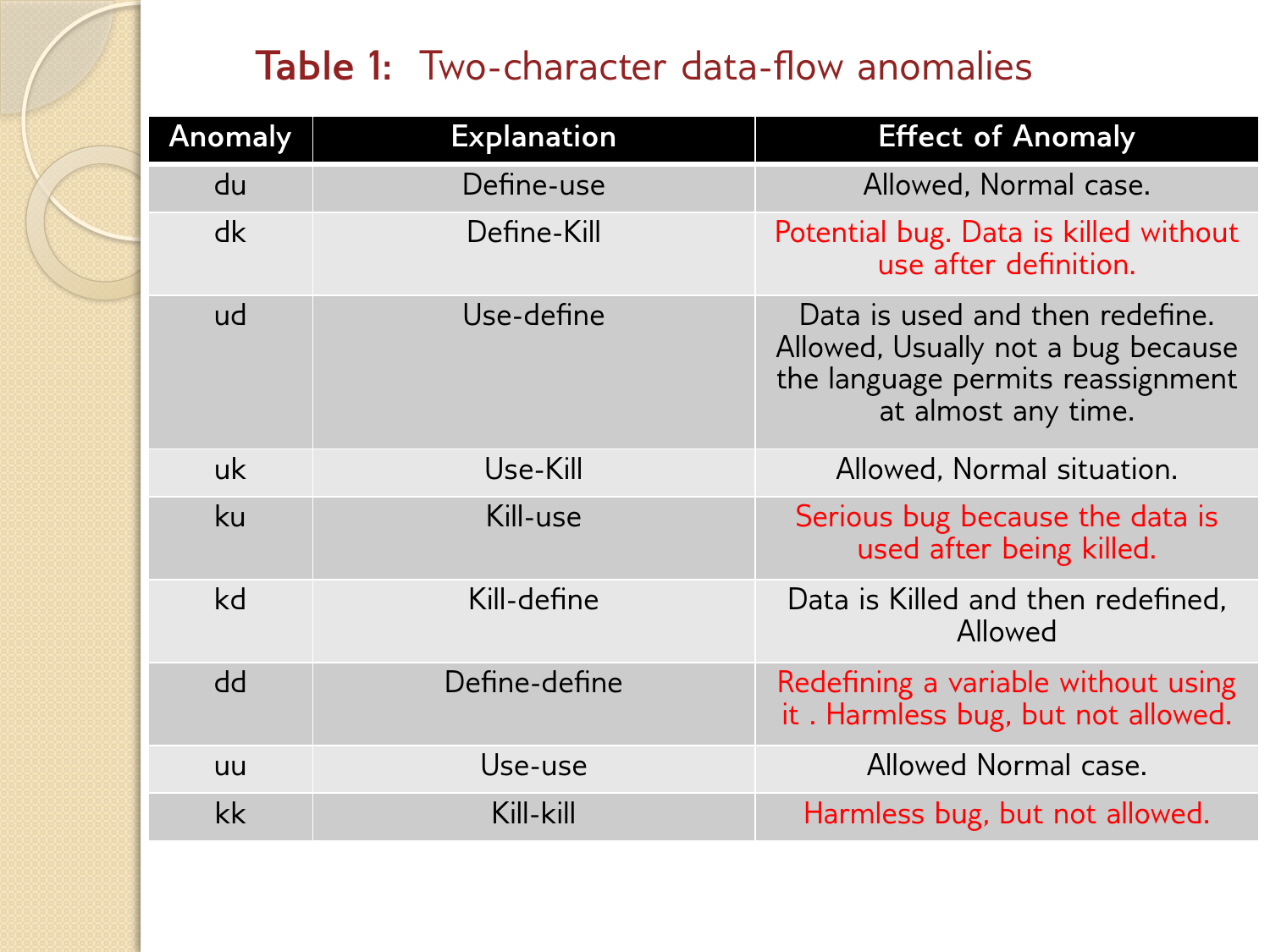

Table 1:  Two-character data-flow anomalies
| Anomaly | Explanation | Effect of Anomaly |
| --- | --- | --- |
| du | Define-use | Allowed, Normal case. |
| dk | Define-Kill | Potential bug. Data is killed without use after definition. |
| ud | Use-define | Data is used and then redefine. Allowed, Usually not a bug because the language permits reassignment at almost any time. |
| uk | Use-Kill | Allowed, Normal situation. |
| ku | Kill-use | Serious bug because the data is used after being killed. |
| kd | Kill-define | Data is Killed and then redefined, Allowed |
| dd | Define-define | Redefining a variable without using it . Harmless bug, but not allowed. |
| uu | Use-use | Allowed Normal case. |
| kk | Kill-kill | Harmless bug, but not allowed. |